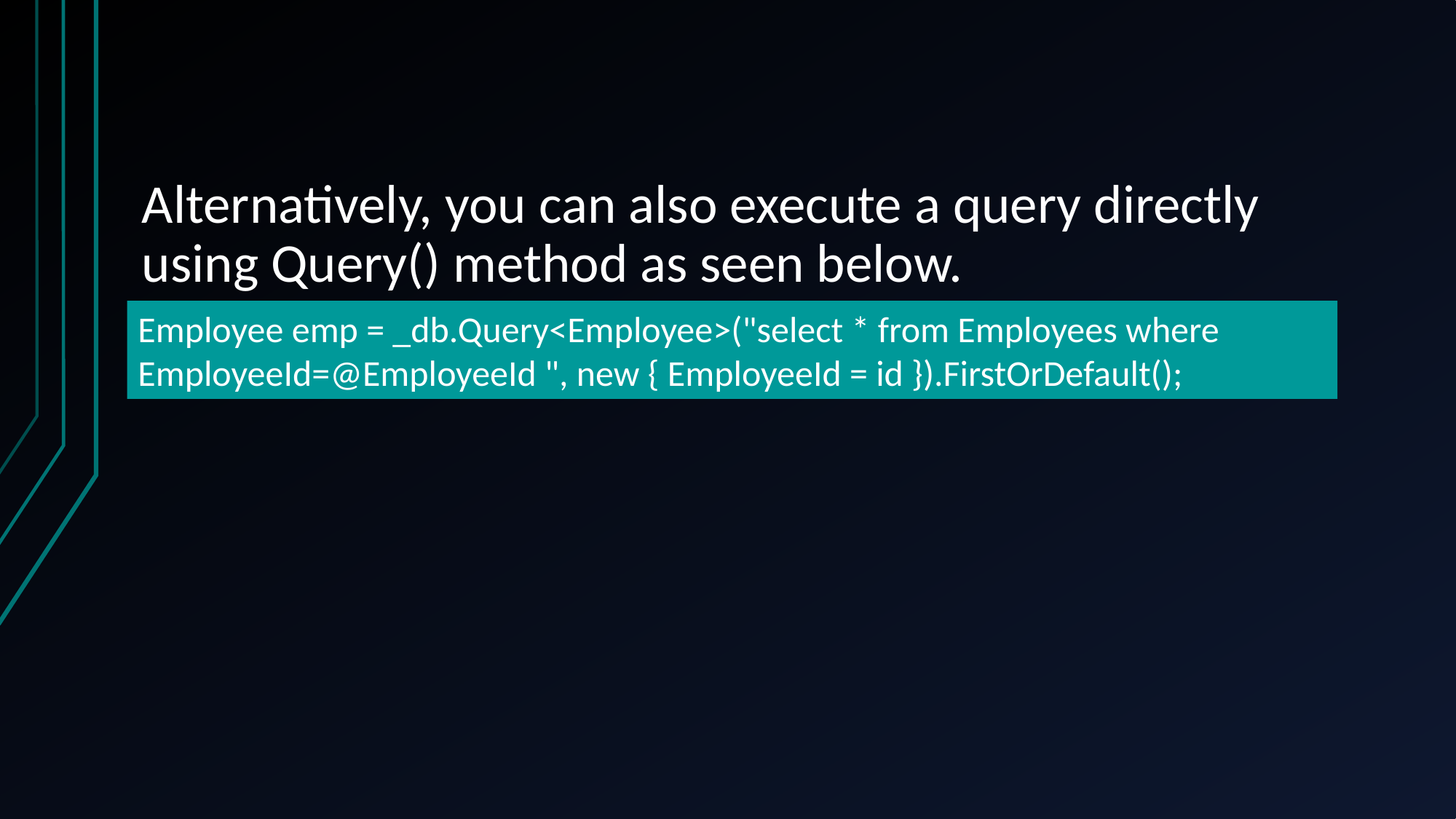

# Alternatively, you can also execute a query directly using Query() method as seen below.
Employee emp = _db.Query<Employee>("select * from Employees where EmployeeId=@EmployeeId ", new { EmployeeId = id }).FirstOrDefault();